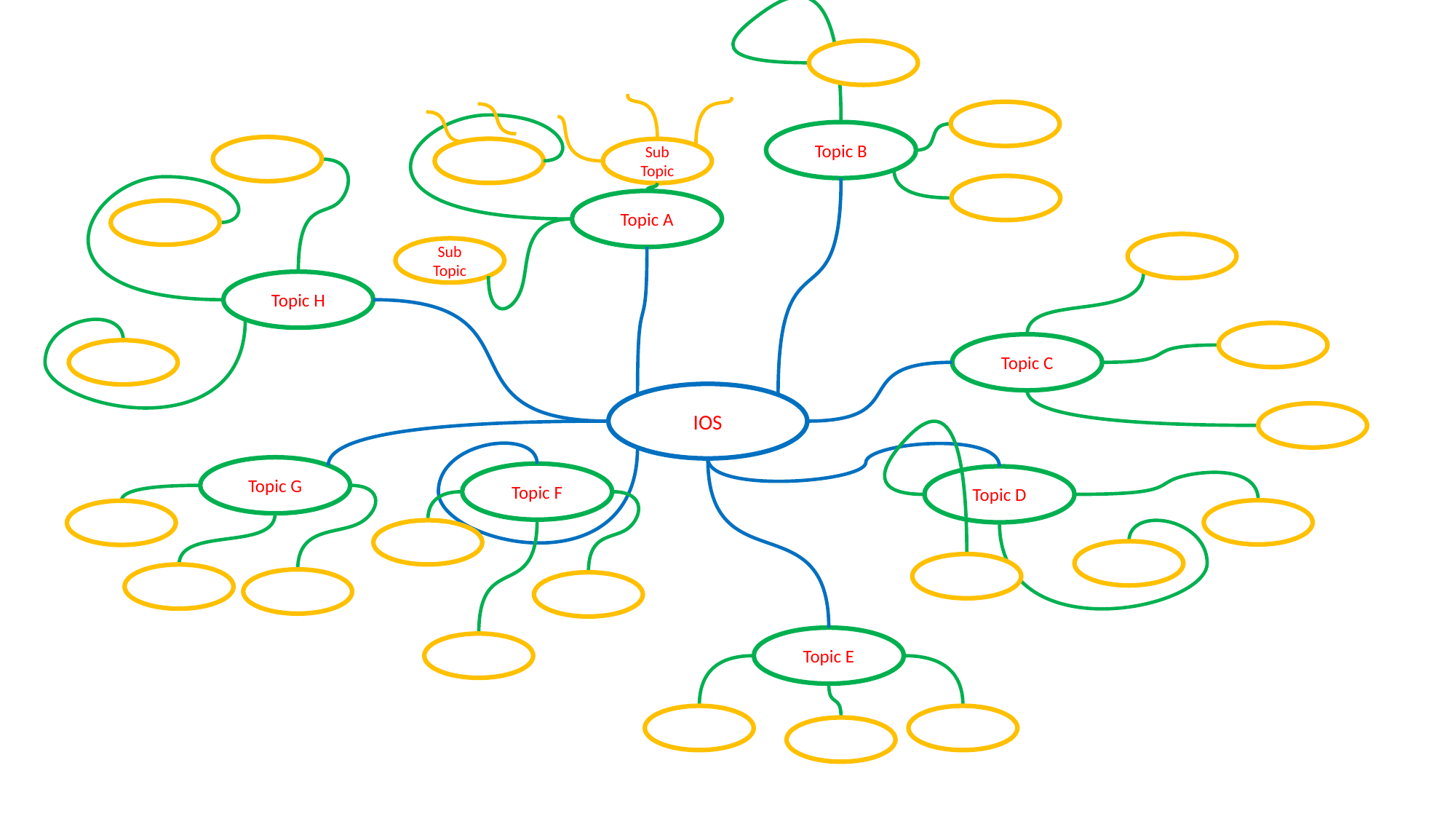

Topic B

Sub Topic

Topic A

Sub Topic
Topic H

Topic C

IOS

Topic G
Topic F
Topic D

Topic E